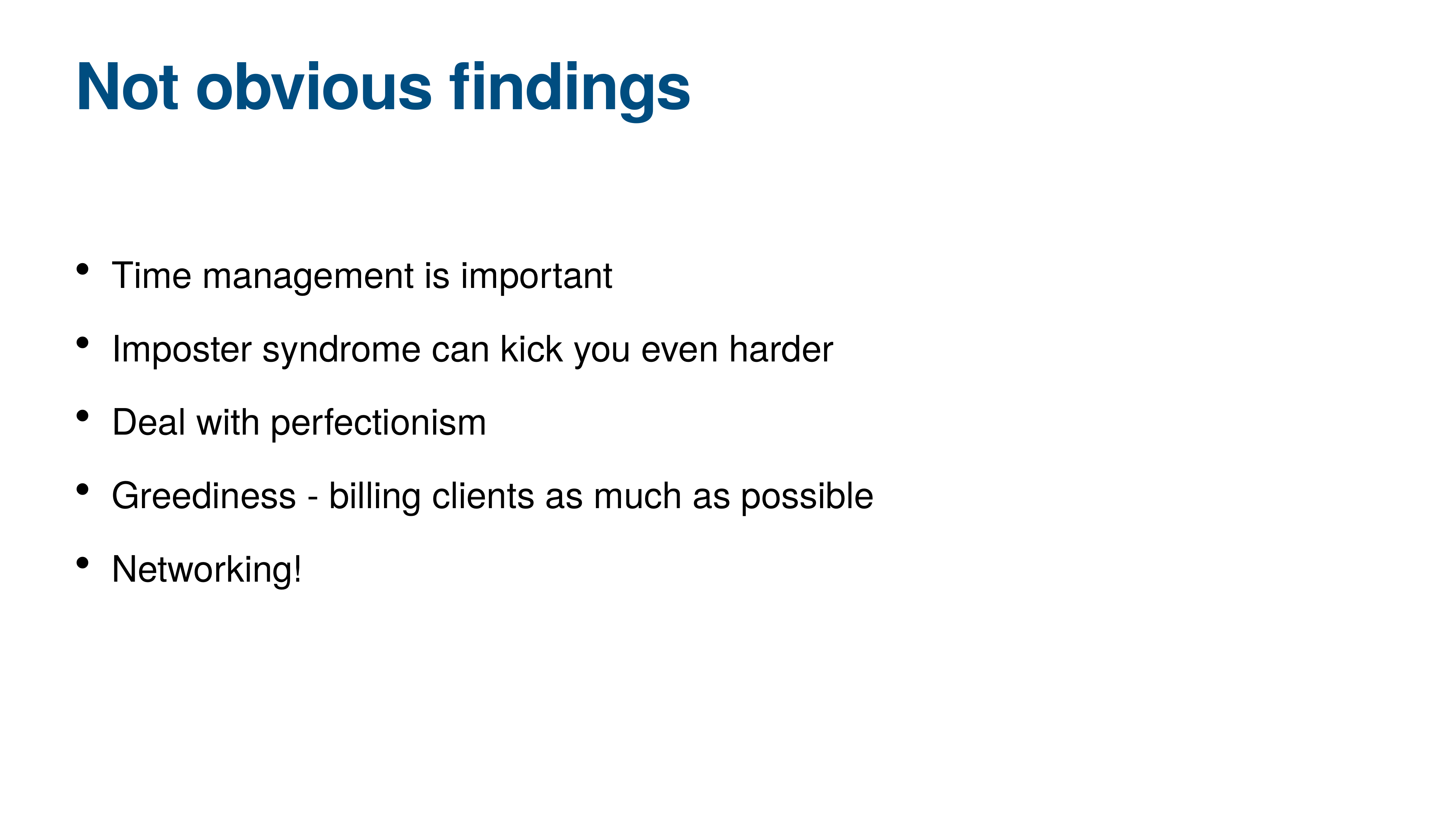

# Not obvious findings

Time management is important
Imposter syndrome can kick you even harder
Deal with perfectionism
Greediness - billing clients as much as possible
Networking!